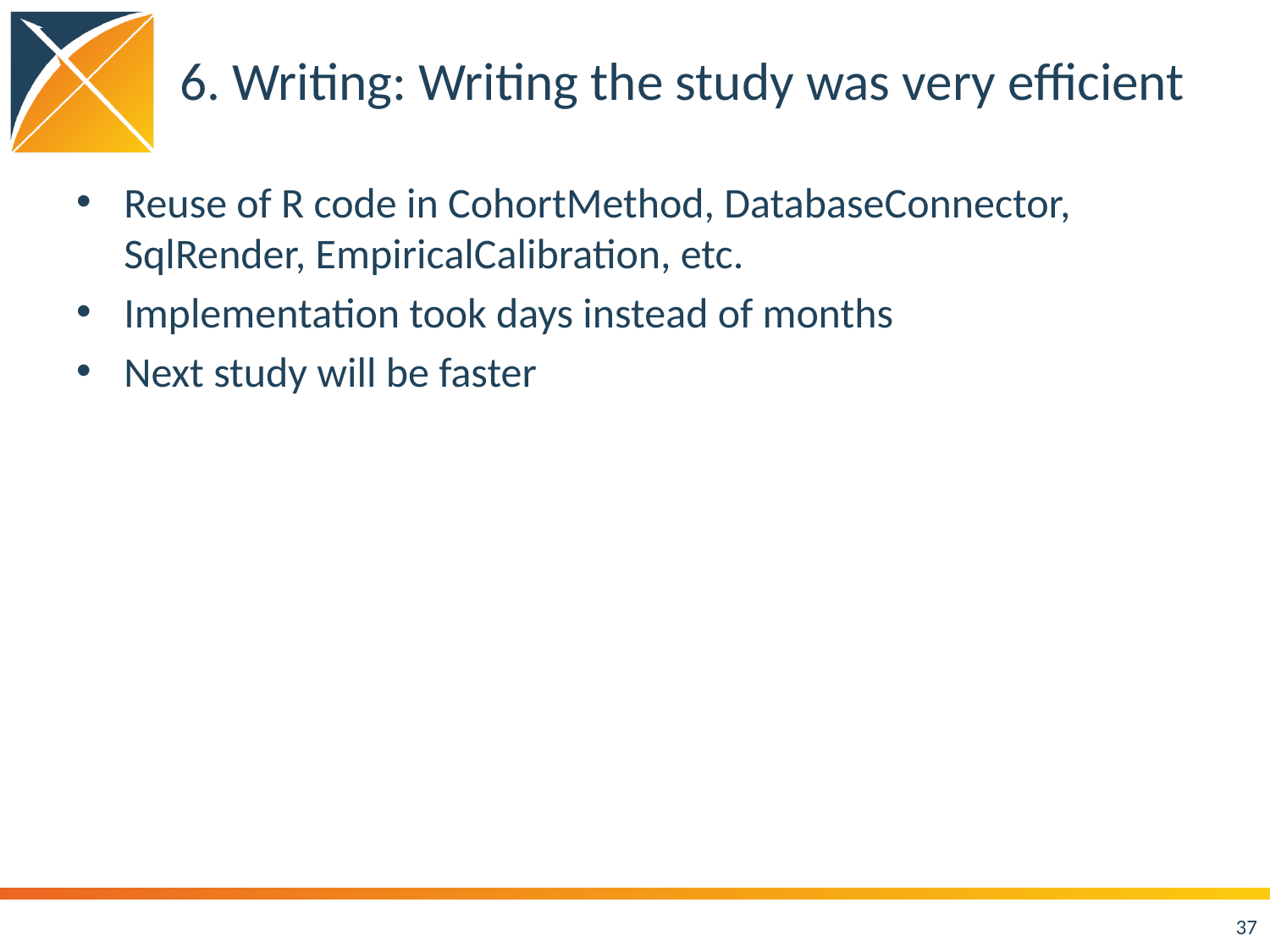

# 6. Writing: Writing the study was very efficient
Reuse of R code in CohortMethod, DatabaseConnector, SqlRender, EmpiricalCalibration, etc.
Implementation took days instead of months
Next study will be faster
37